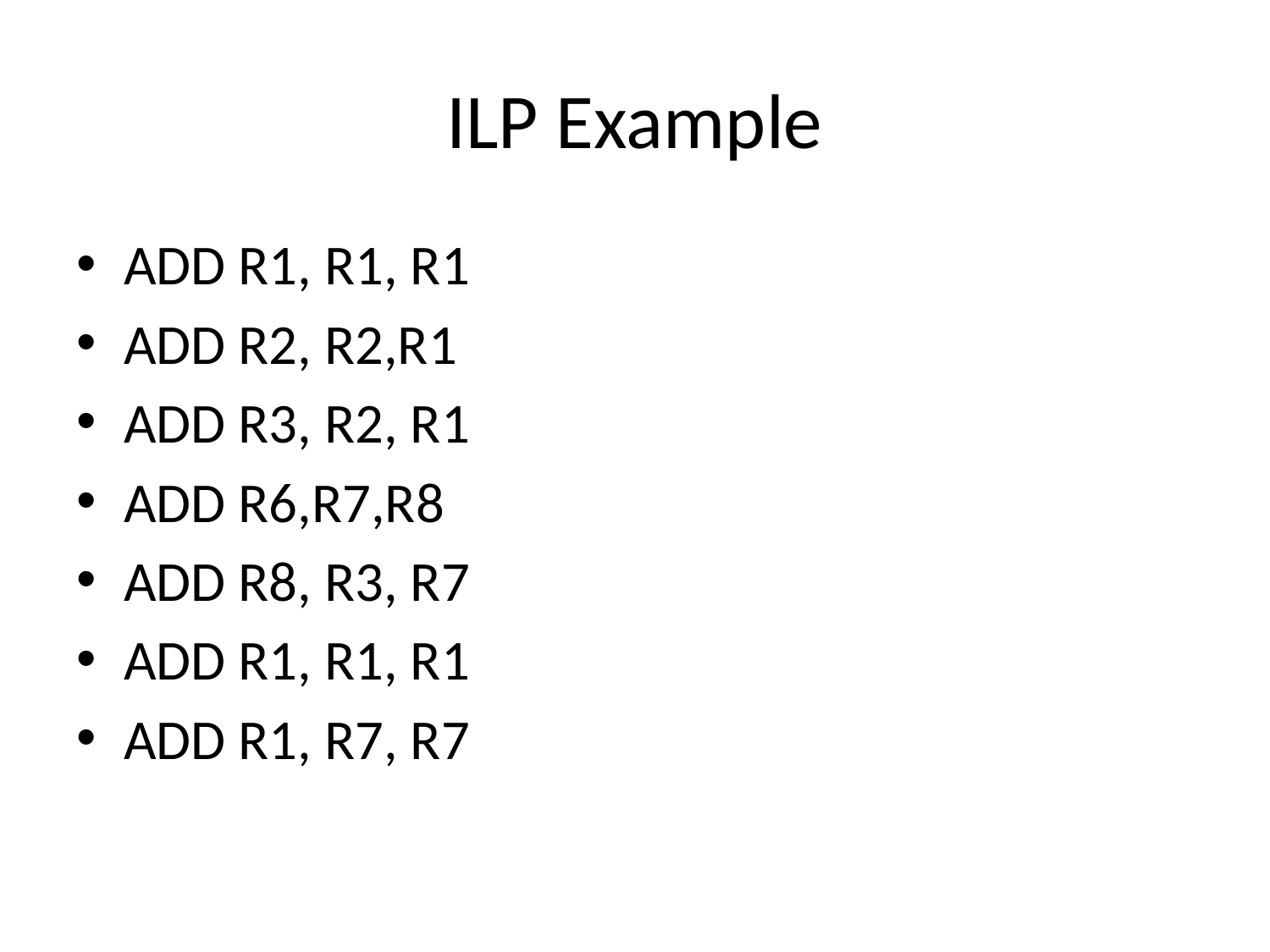

# ILP Example
ADD R1, R1, R1
ADD R2, R2,R1
ADD R3, R2, R1
ADD R6,R7,R8
ADD R8, R3, R7
ADD R1, R1, R1
ADD R1, R7, R7